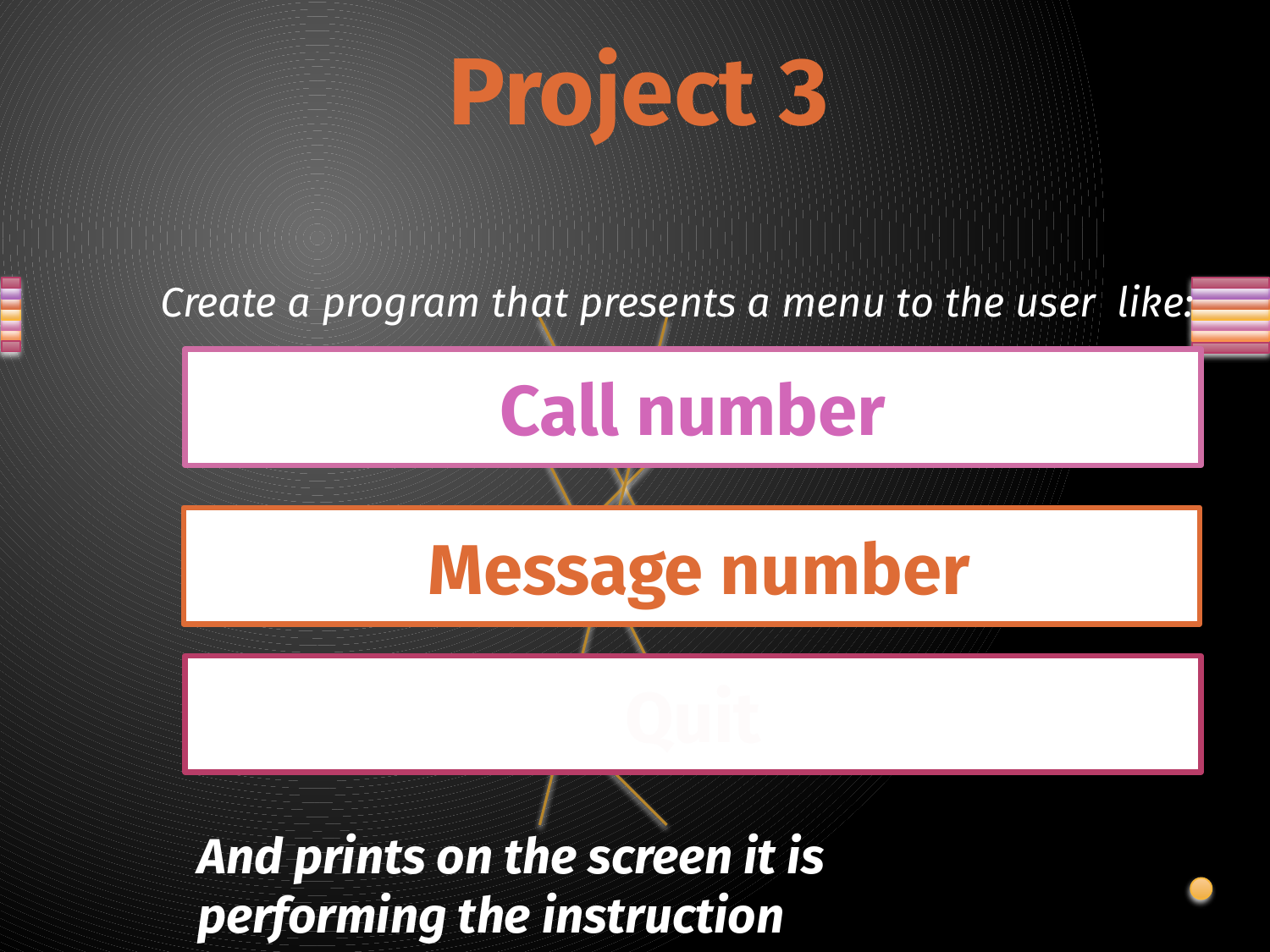

Project 3
# Create a program that presents a menu to the user  like:
Call number
Message number
Quit
And prints on the screen it is performing the instruction